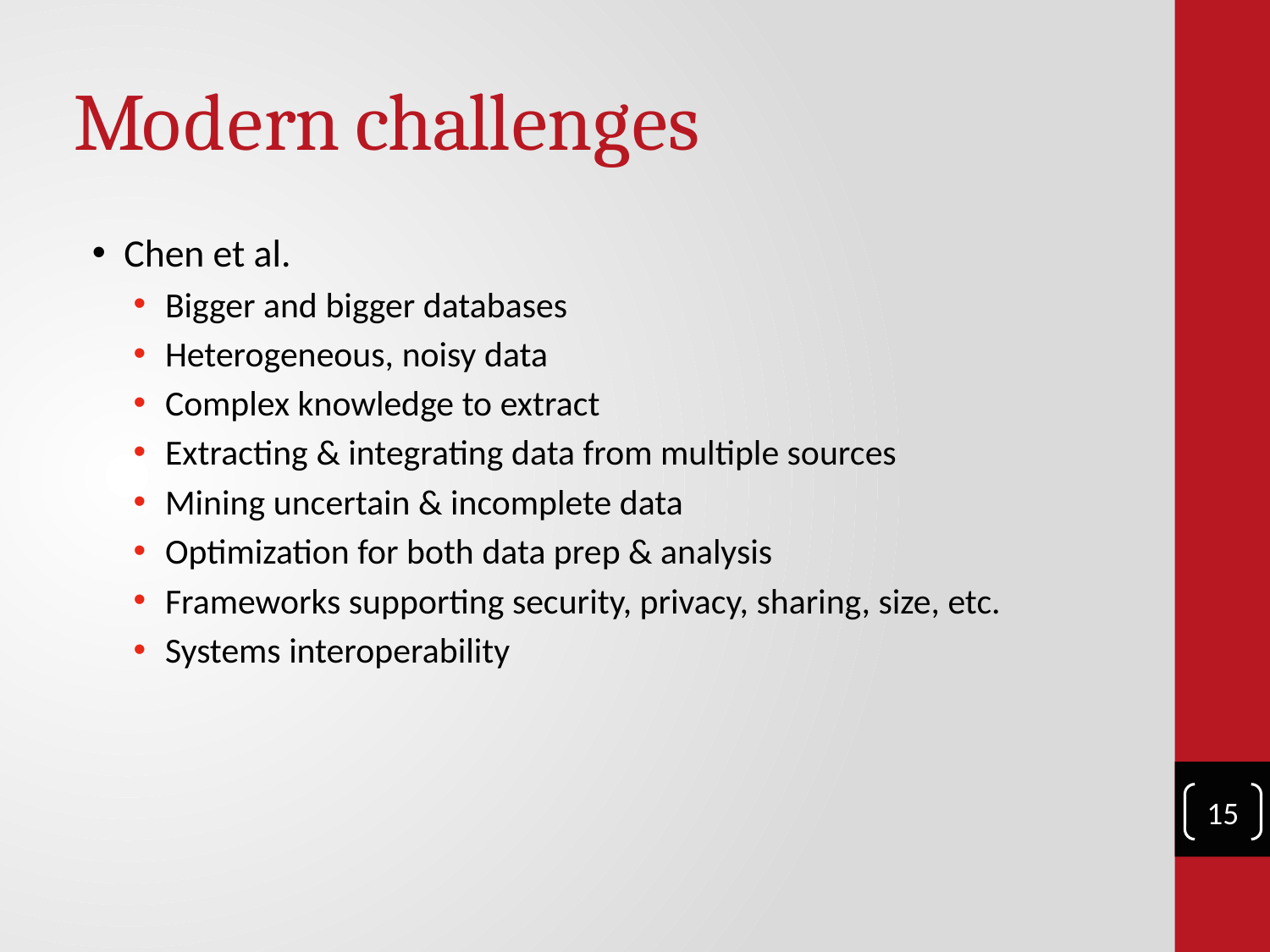

# Modern challenges
Chen et al.
Bigger and bigger databases
Heterogeneous, noisy data
Complex knowledge to extract
Extracting & integrating data from multiple sources
Mining uncertain & incomplete data
Optimization for both data prep & analysis
Frameworks supporting security, privacy, sharing, size, etc.
Systems interoperability
15